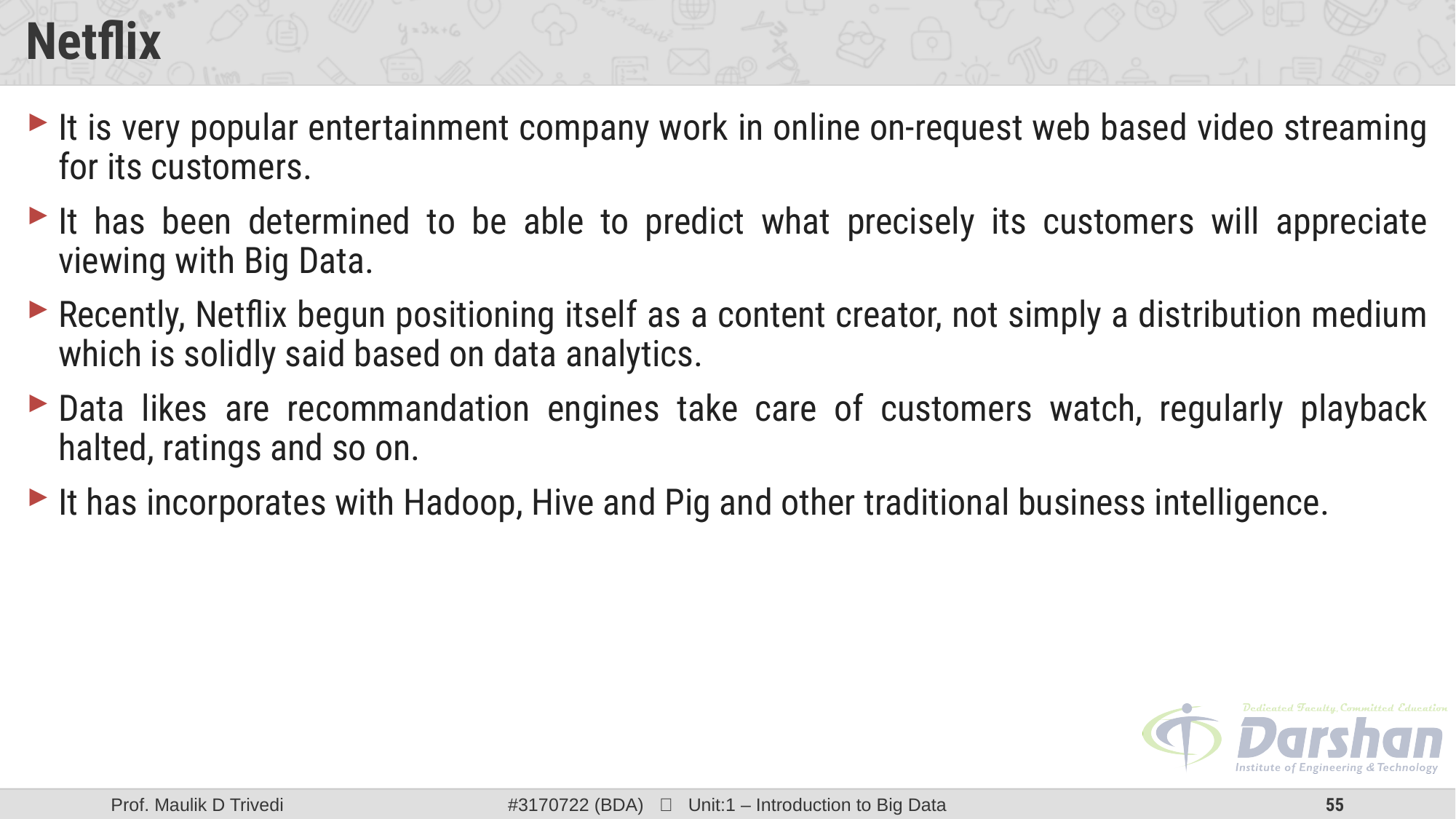

# Netflix
It is very popular entertainment company work in online on-request web based video streaming for its customers.
It has been determined to be able to predict what precisely its customers will appreciate viewing with Big Data.
Recently, Netflix begun positioning itself as a content creator, not simply a distribution medium which is solidly said based on data analytics.
Data likes are recommandation engines take care of customers watch, regularly playback halted, ratings and so on.
It has incorporates with Hadoop, Hive and Pig and other traditional business intelligence.